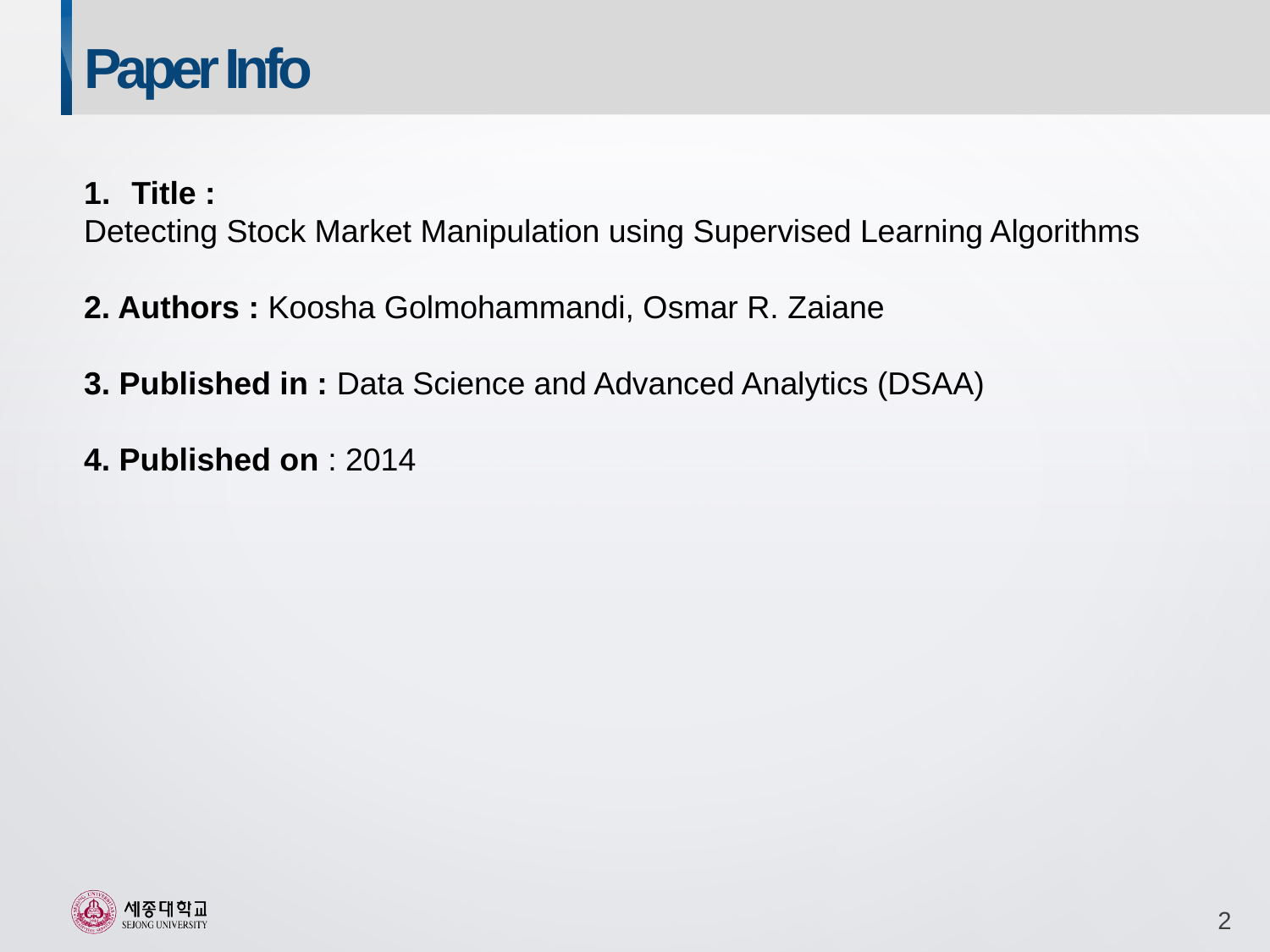

Paper Info
Title :
Detecting Stock Market Manipulation using Supervised Learning Algorithms

2. Authors : Koosha Golmohammandi, Osmar R. Zaiane

3. Published in : Data Science and Advanced Analytics (DSAA)

4. Published on : 2014